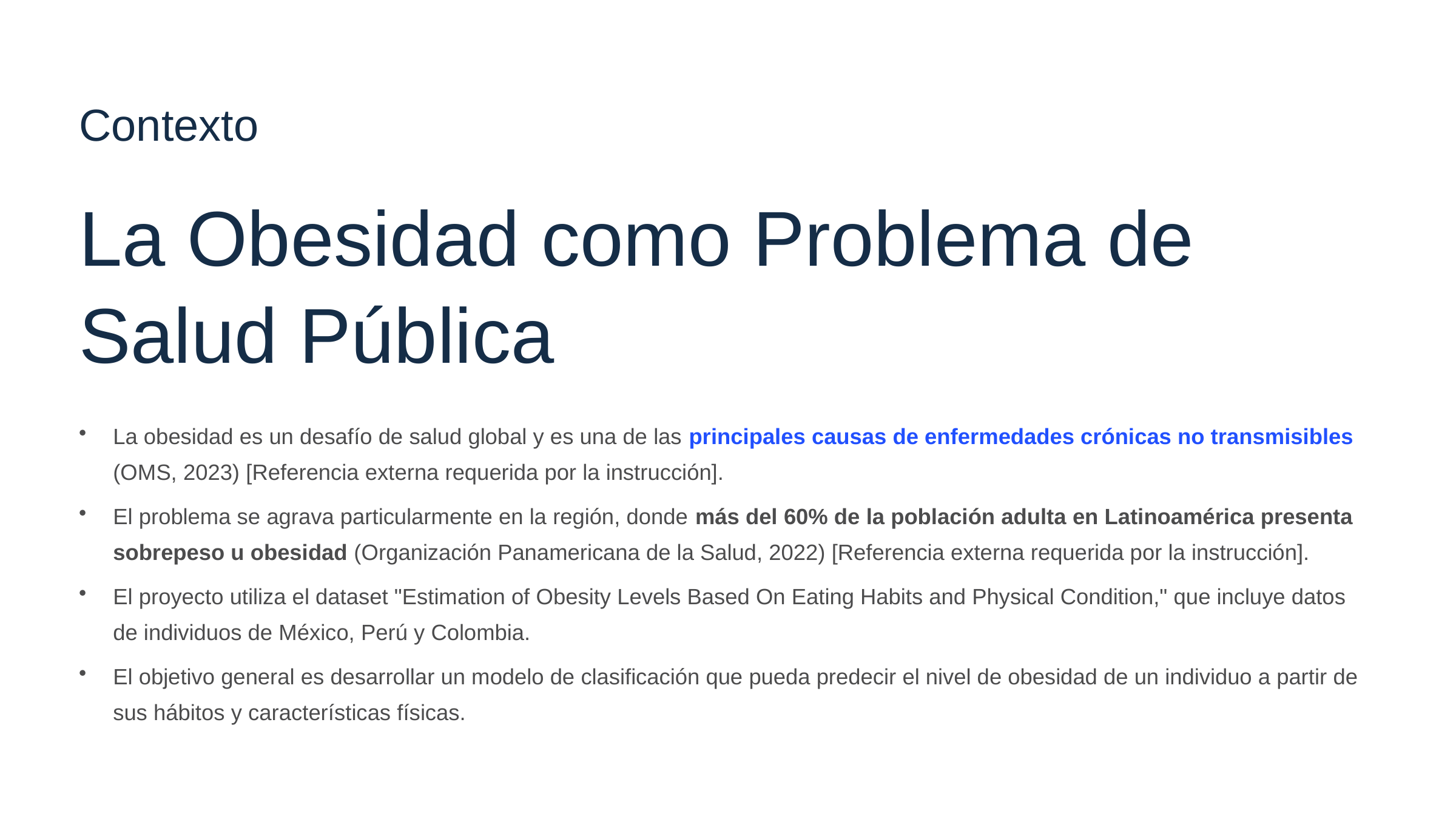

Contexto
La Obesidad como Problema de Salud Pública
La obesidad es un desafío de salud global y es una de las principales causas de enfermedades crónicas no transmisibles (OMS, 2023) [Referencia externa requerida por la instrucción].
El problema se agrava particularmente en la región, donde más del 60% de la población adulta en Latinoamérica presenta sobrepeso u obesidad (Organización Panamericana de la Salud, 2022) [Referencia externa requerida por la instrucción].
El proyecto utiliza el dataset "Estimation of Obesity Levels Based On Eating Habits and Physical Condition," que incluye datos de individuos de México, Perú y Colombia.
El objetivo general es desarrollar un modelo de clasificación que pueda predecir el nivel de obesidad de un individuo a partir de sus hábitos y características físicas.